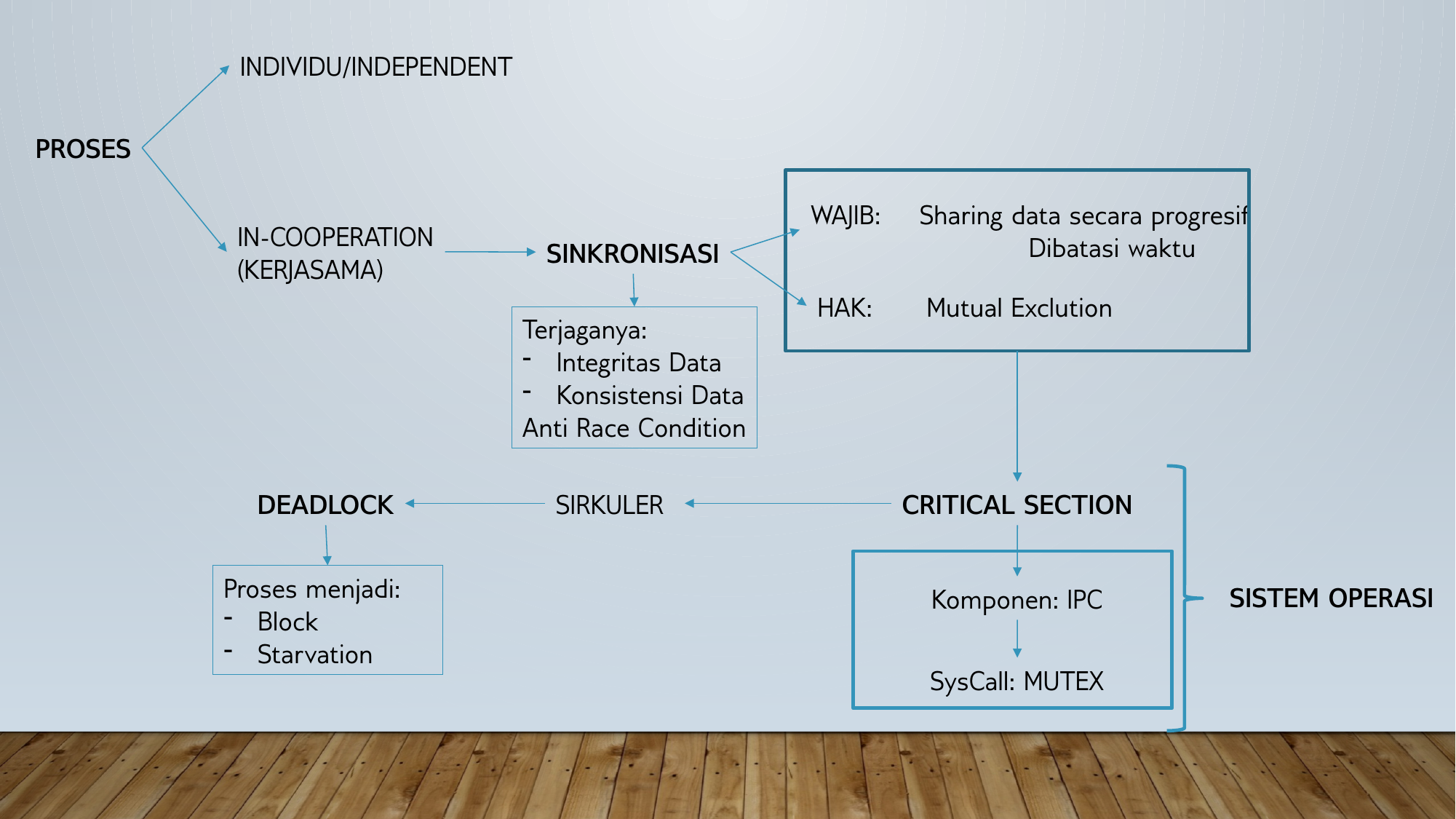

INDIVIDU/INDEPENDENT
PROSES

WAJIB: 	Sharing data secara progresif
		Dibatasi waktu
IN-COOPERATION
(KERJASAMA)
SINKRONISASI
HAK: 	Mutual Exclution
Terjaganya:
Integritas Data
Konsistensi Data
Anti Race Condition

DEADLOCK
SIRKULER
CRITICAL SECTION

Proses menjadi:
Block
Starvation
SISTEM OPERASI
Komponen: IPC
SysCall: MUTEX